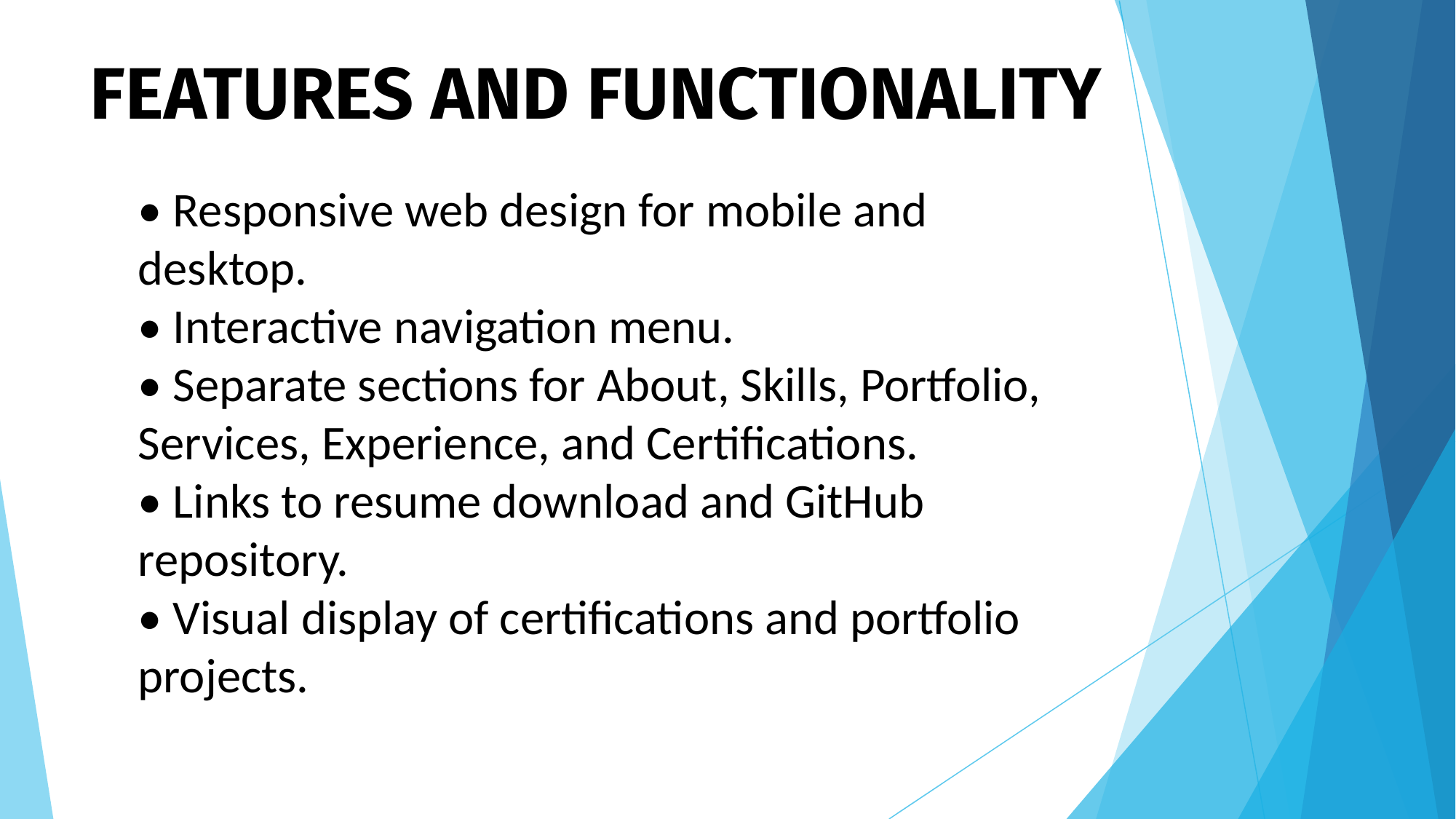

# FEATURES AND FUNCTIONALITY
• Responsive web design for mobile and desktop.
• Interactive navigation menu.
• Separate sections for About, Skills, Portfolio, Services, Experience, and Certifications.
• Links to resume download and GitHub repository.
• Visual display of certifications and portfolio projects.